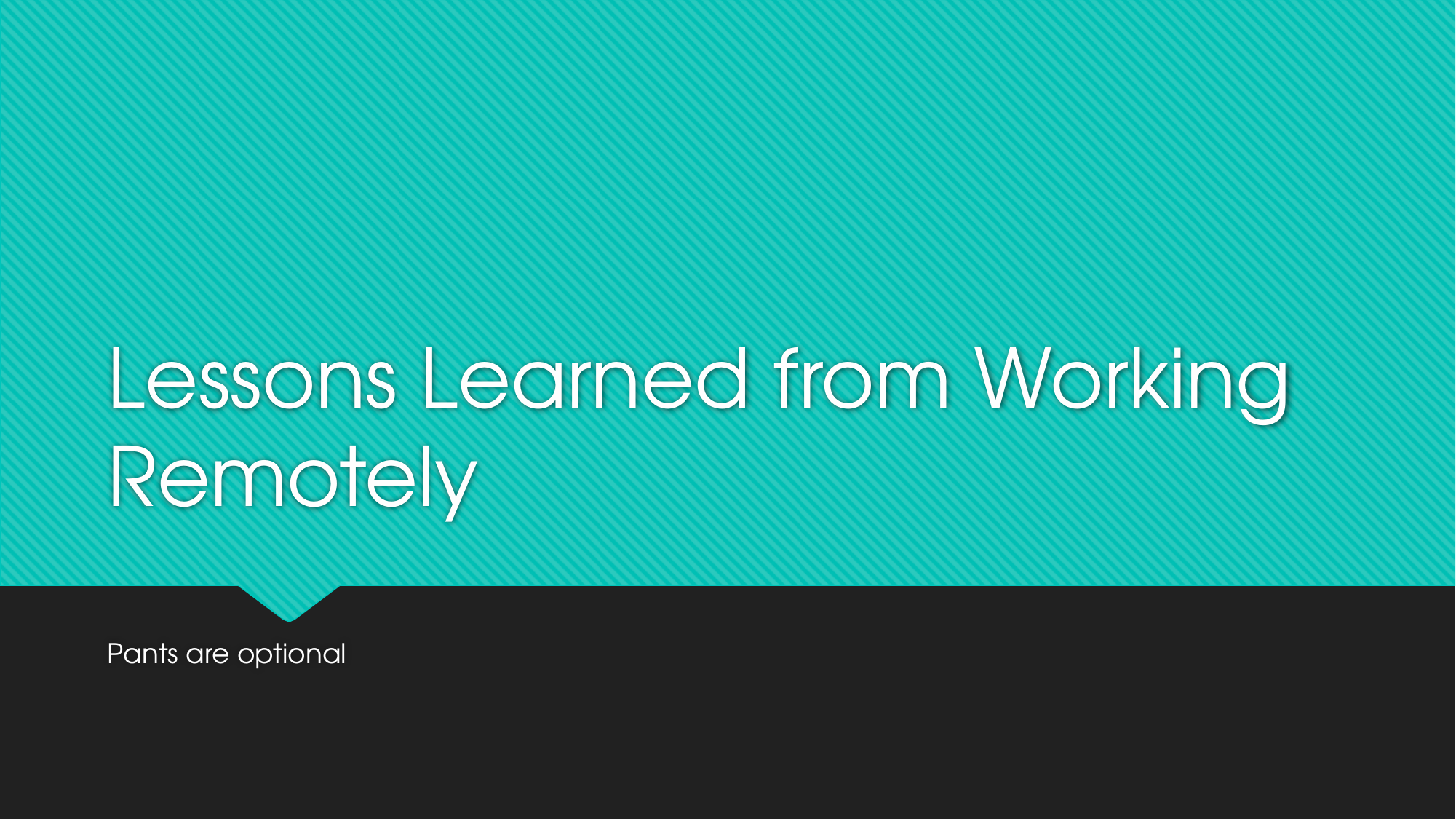

# Lessons Learned from Working Remotely
Pants are optional